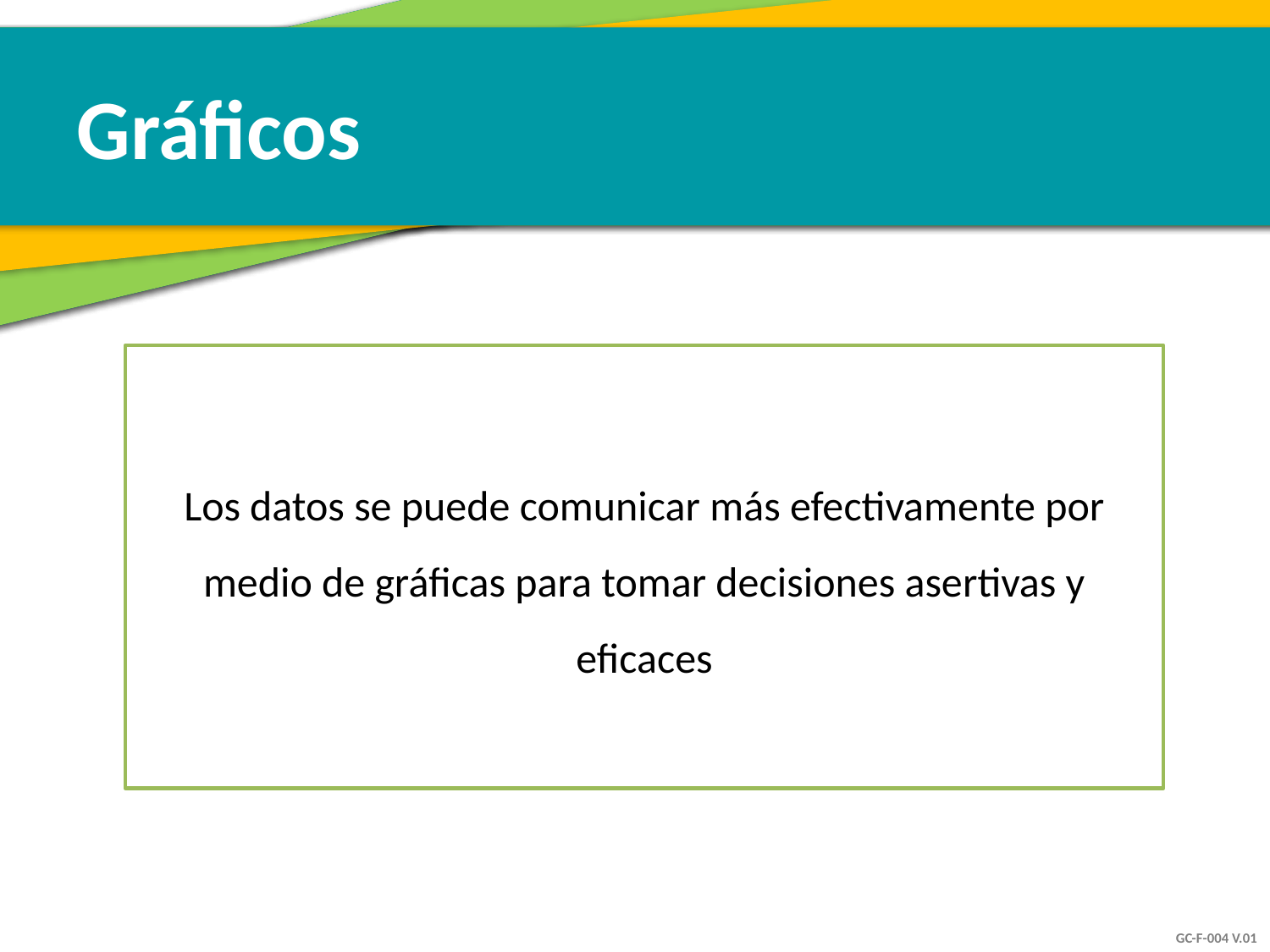

Gráficos
Los datos se puede comunicar más efectivamente por medio de gráficas para tomar decisiones asertivas y eficaces